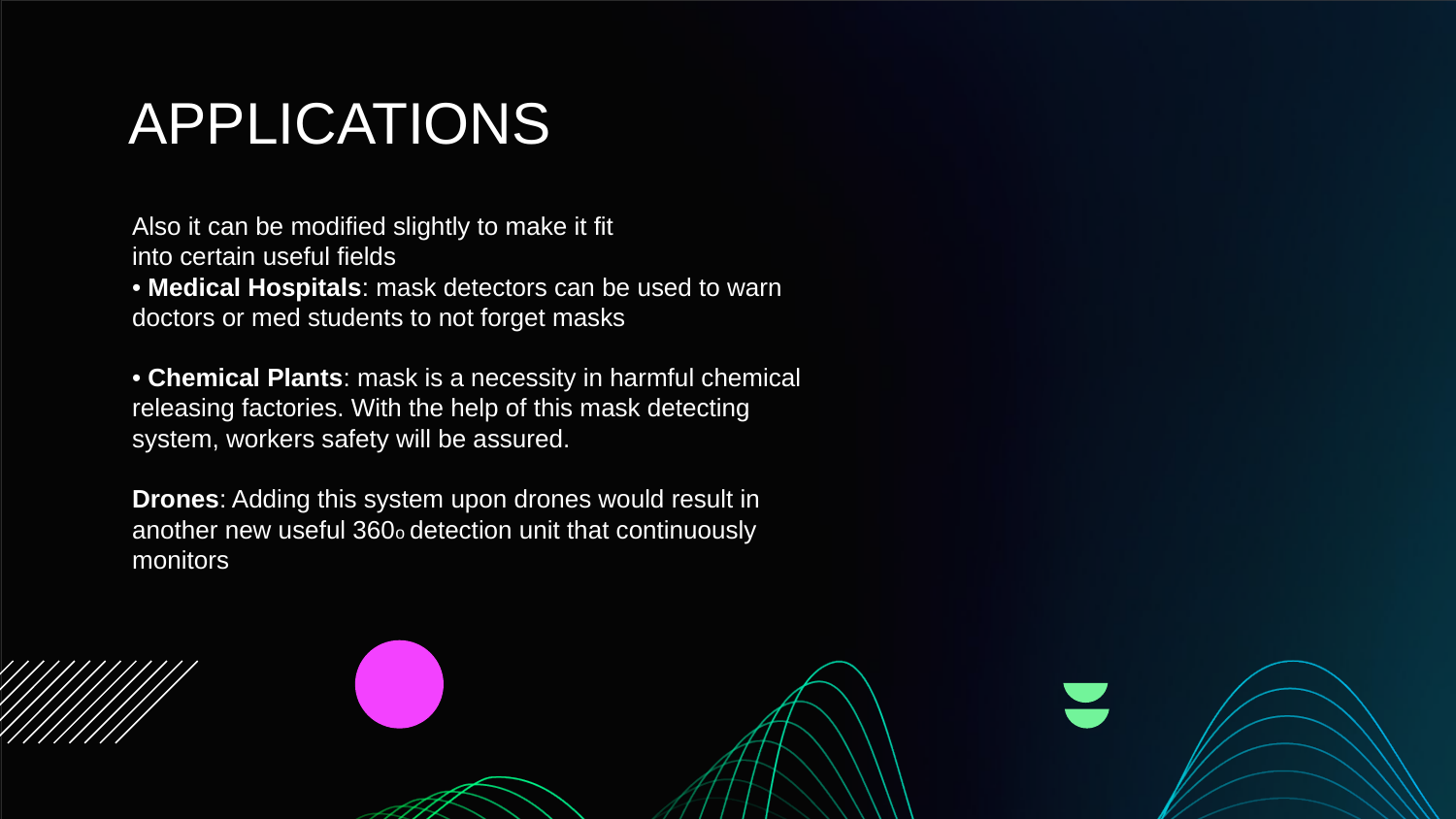

# APPLICATIONS
Also it can be modified slightly to make it fit
into certain useful fields
• Medical Hospitals: mask detectors can be used to warn
doctors or med students to not forget masks

• Chemical Plants: mask is a necessity in harmful chemical
releasing factories. With the help of this mask detecting
system, workers safety will be assured.

Drones: Adding this system upon drones would result in
another new useful 360o detection unit that continuously
monitors